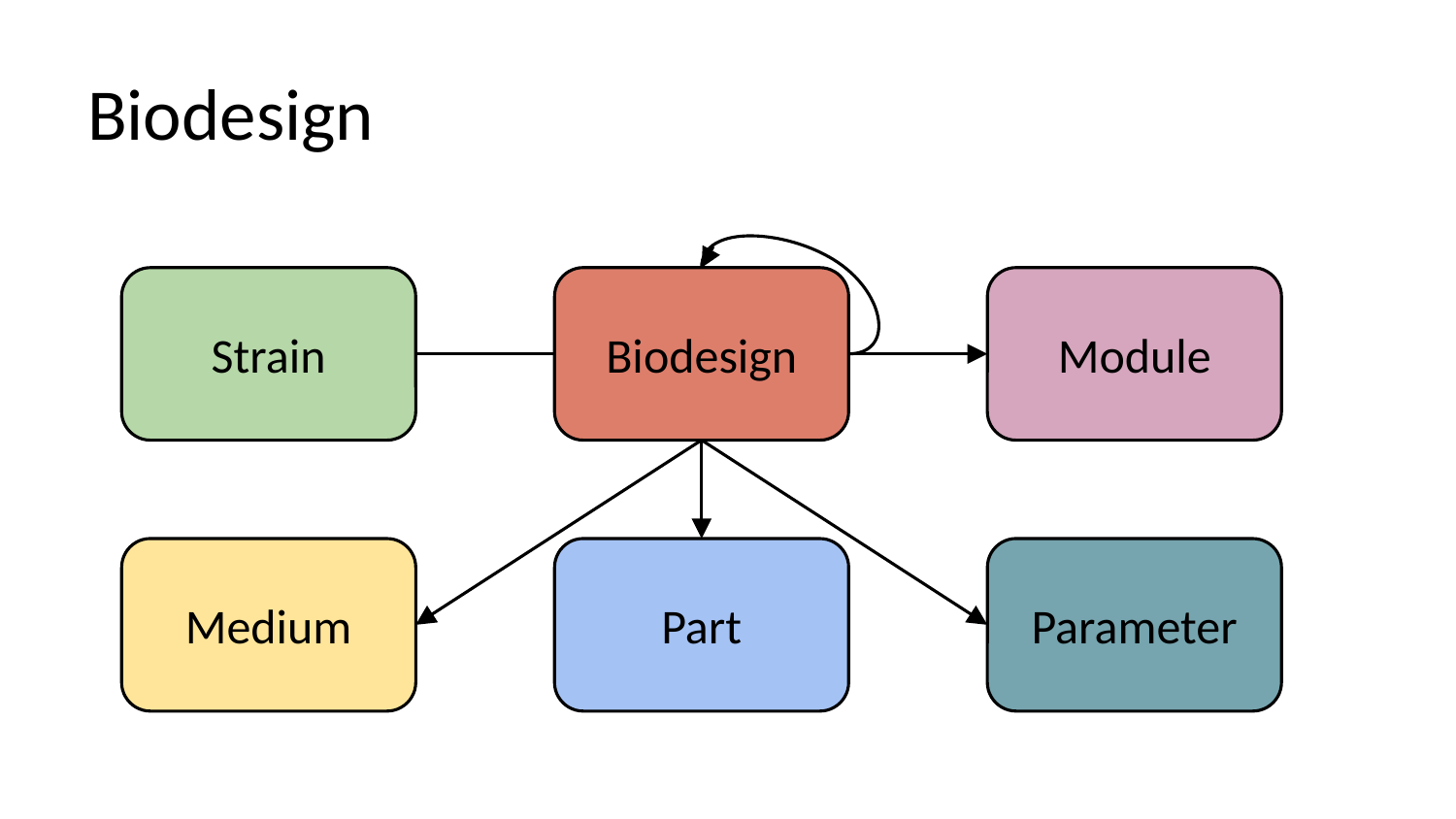

# Biodesign
Strain
Biodesign
Module
Medium
Part
Parameter